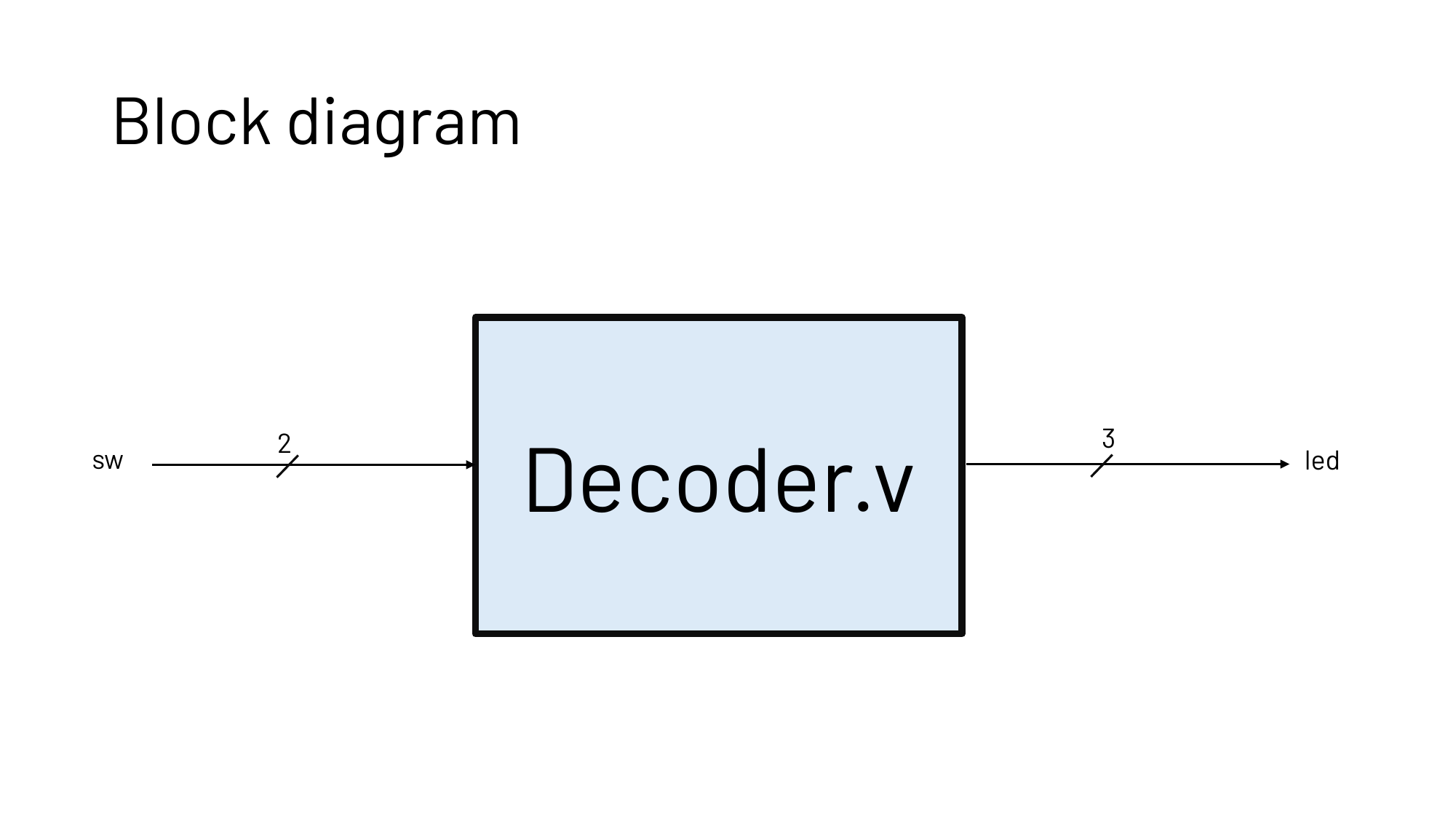

# Block diagram

Decoder.v

3
2
sw
led